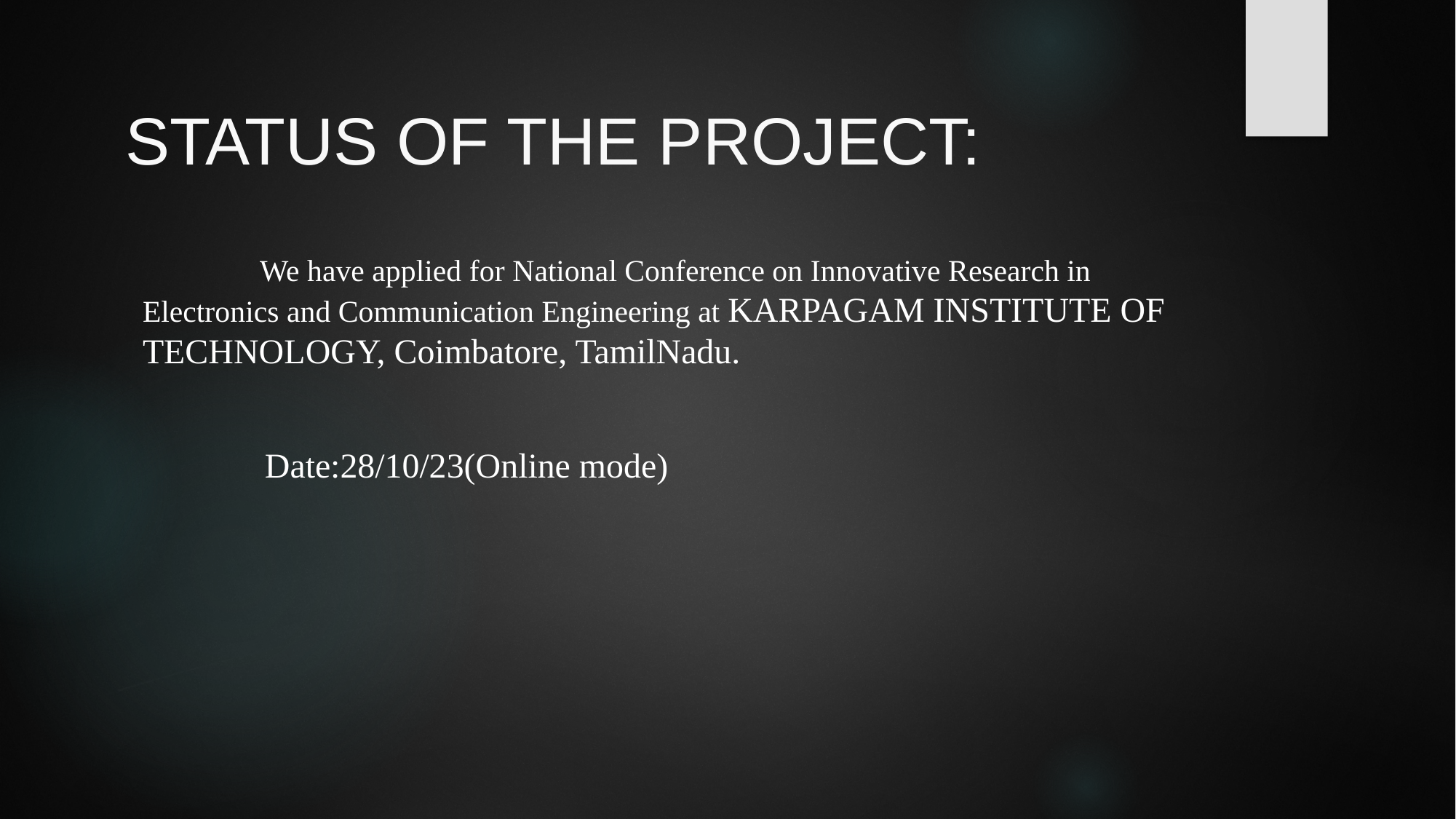

# STATUS OF THE PROJECT:
              We have applied for National Conference on Innovative Research in Electronics and Communication Engineering at KARPAGAM INSTITUTE OF TECHNOLOGY, Coimbatore, TamilNadu.

              Date:28/10/23(Online mode)